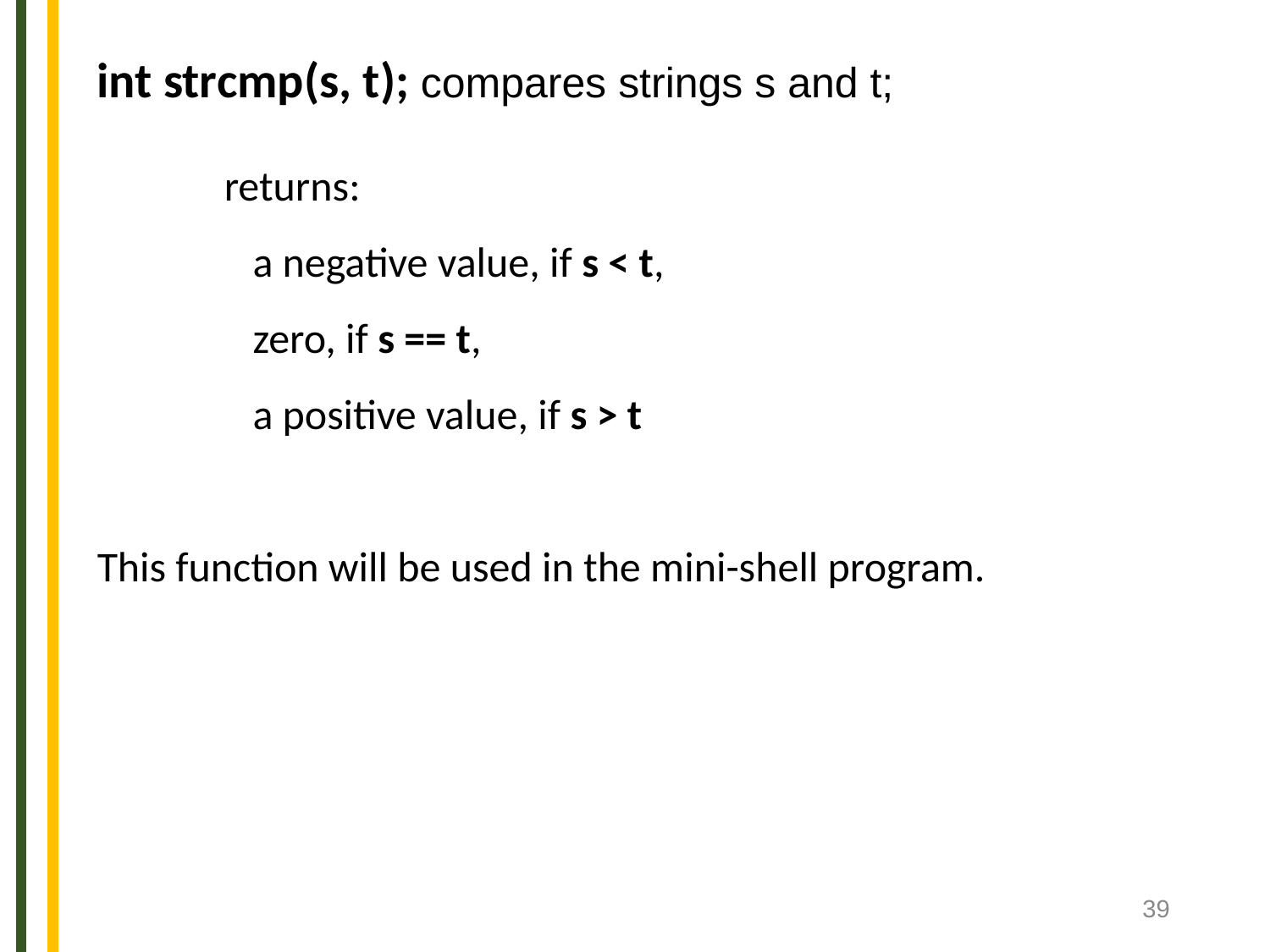

int strcmp(s, t); compares strings s and t;

	returns:

	   a negative value, if s < t,

 	   zero, if s == t,

	   a positive value, if s > t

This function will be used in the mini-shell program.
39